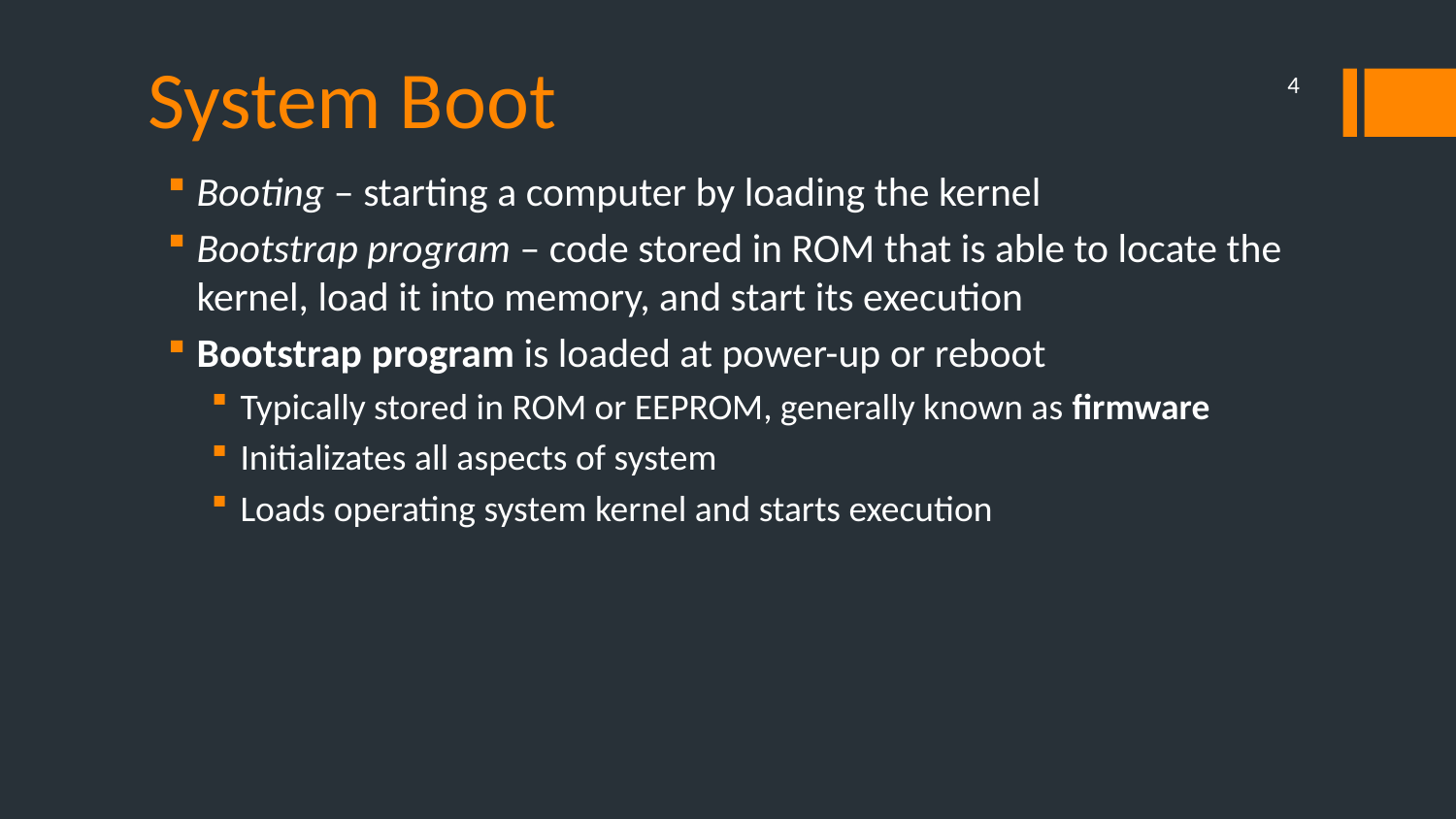

# System Boot
4
Booting – starting a computer by loading the kernel
Bootstrap program – code stored in ROM that is able to locate the kernel, load it into memory, and start its execution
Bootstrap program is loaded at power-up or reboot
Typically stored in ROM or EEPROM, generally known as firmware
Initializates all aspects of system
Loads operating system kernel and starts execution